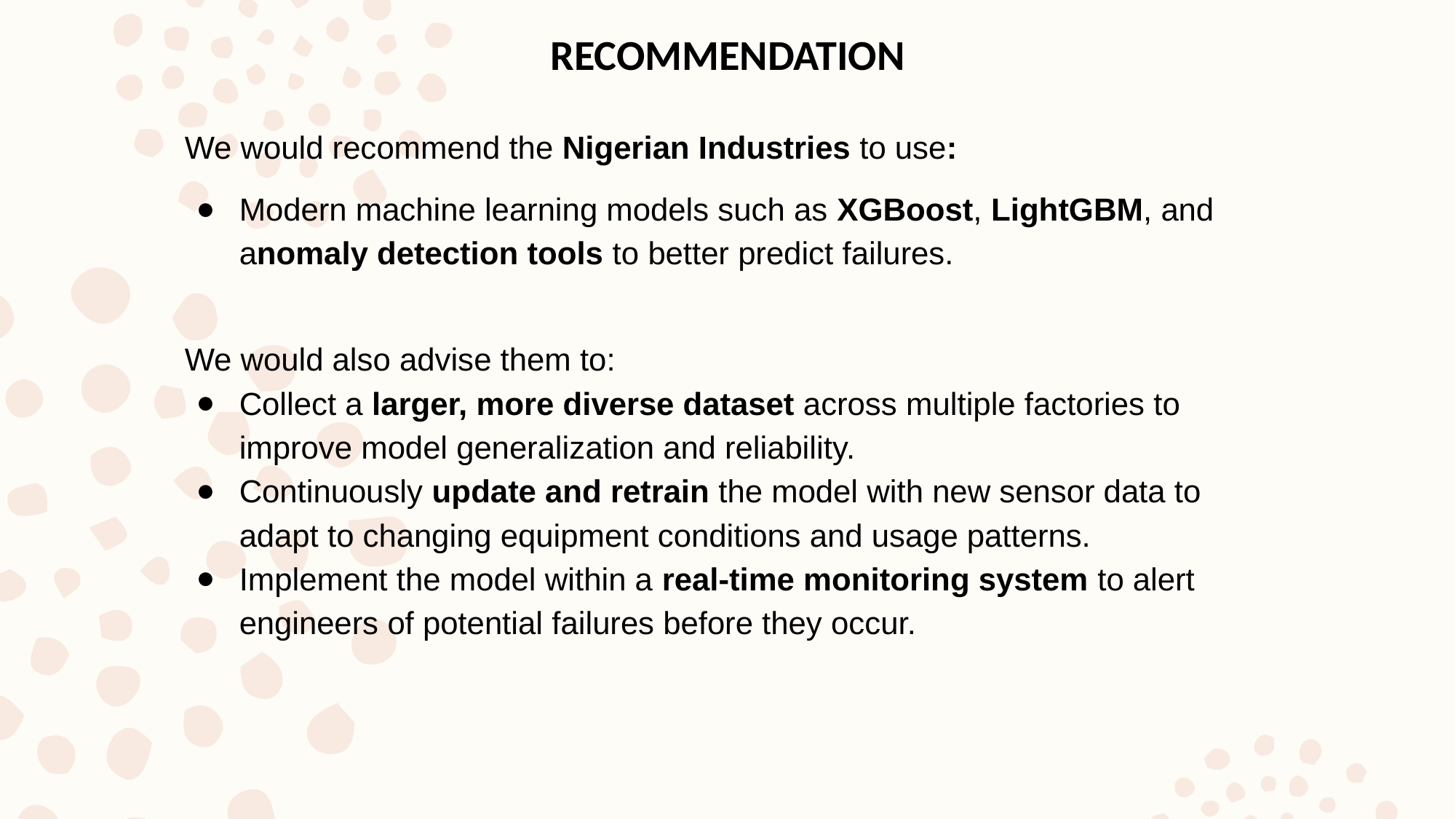

RECOMMENDATION
We would recommend the Nigerian Industries to use:
Modern machine learning models such as XGBoost, LightGBM, and anomaly detection tools to better predict failures.
We would also advise them to:
Collect a larger, more diverse dataset across multiple factories to improve model generalization and reliability.
Continuously update and retrain the model with new sensor data to adapt to changing equipment conditions and usage patterns.
Implement the model within a real-time monitoring system to alert engineers of potential failures before they occur.